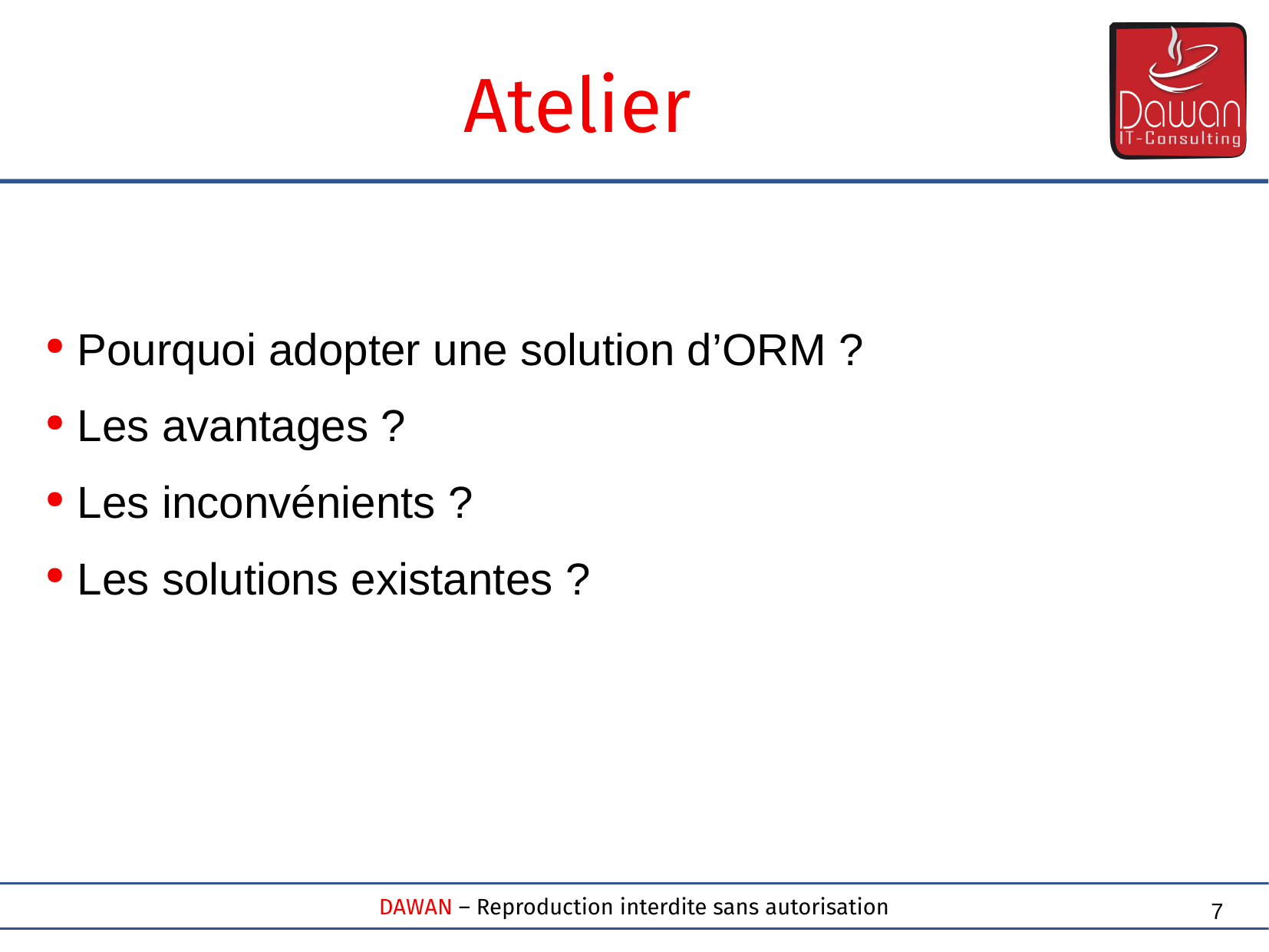

Atelier
 Pourquoi adopter une solution d’ORM ?
 Les avantages ?
 Les inconvénients ?
 Les solutions existantes ?
7